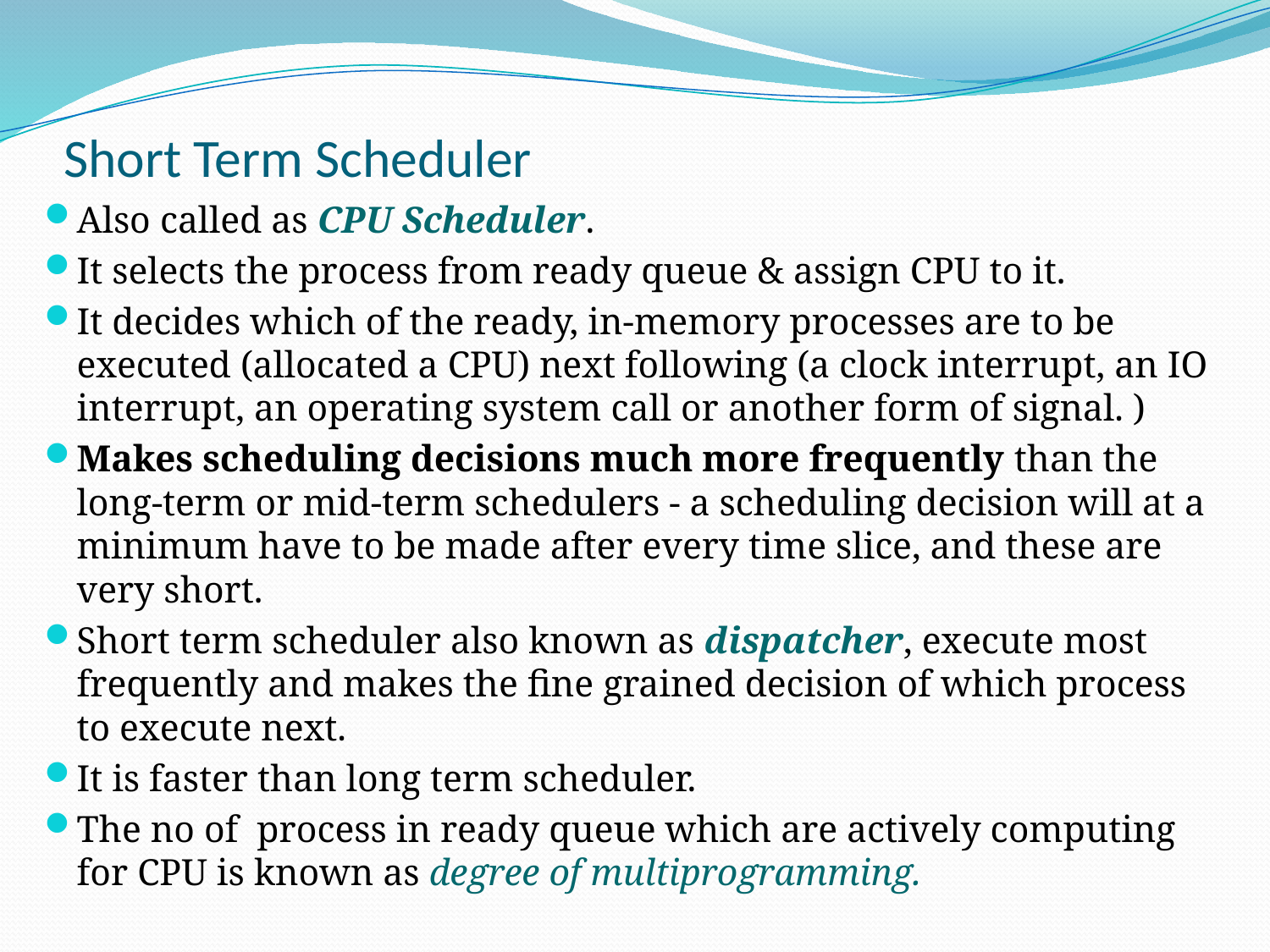

# Short Term Scheduler
Also called as CPU Scheduler.
It selects the process from ready queue & assign CPU to it.
It decides which of the ready, in-memory processes are to be executed (allocated a CPU) next following (a clock interrupt, an IO interrupt, an operating system call or another form of signal. )
Makes scheduling decisions much more frequently than the long-term or mid-term schedulers - a scheduling decision will at a minimum have to be made after every time slice, and these are very short.
Short term scheduler also known as dispatcher, execute most frequently and makes the fine grained decision of which process to execute next.
It is faster than long term scheduler.
The no of  process in ready queue which are actively computing for CPU is known as degree of multiprogramming.